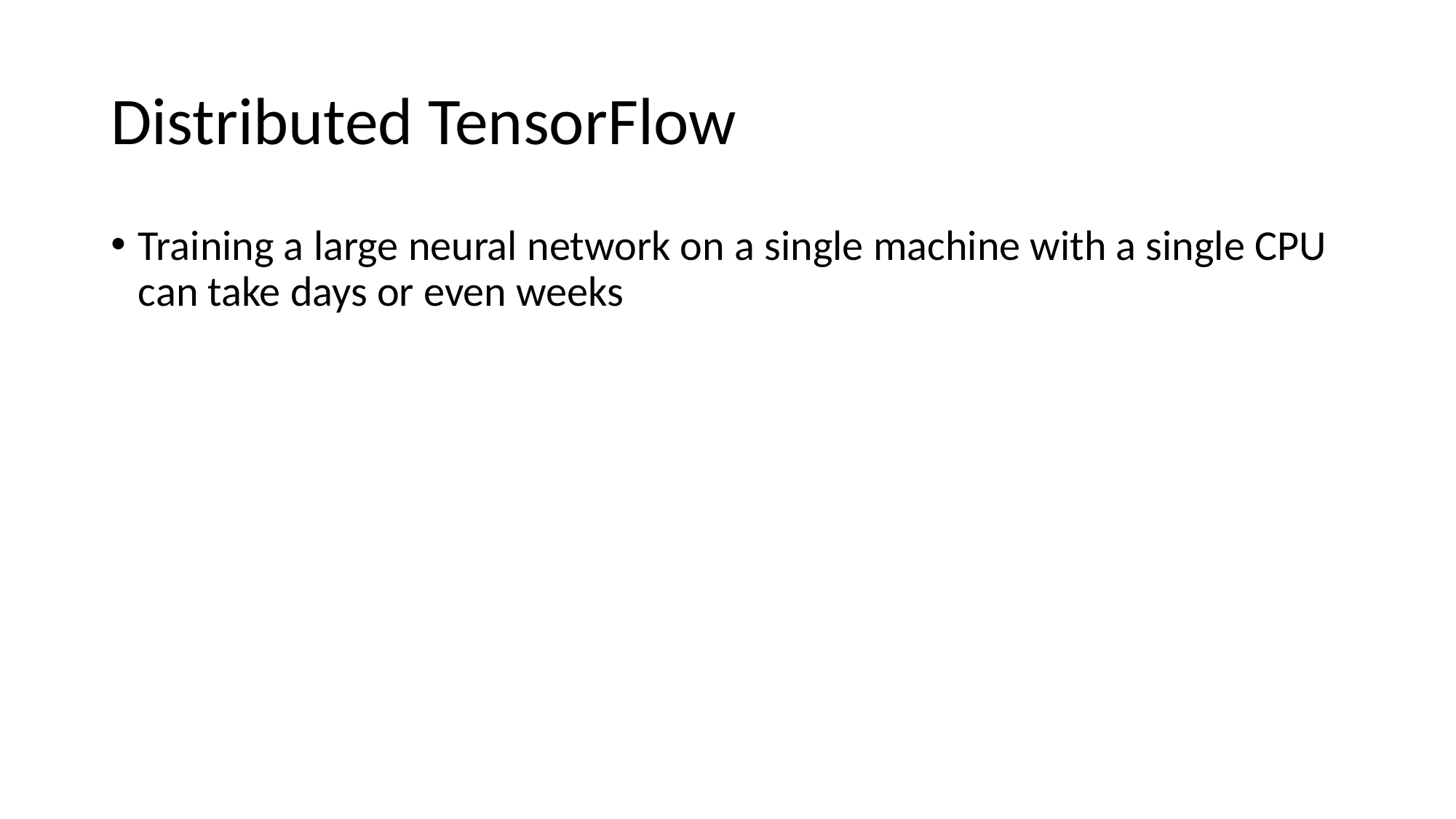

# Distributed TensorFlow
Training a large neural network on a single machine with a single CPU can take days or even weeks